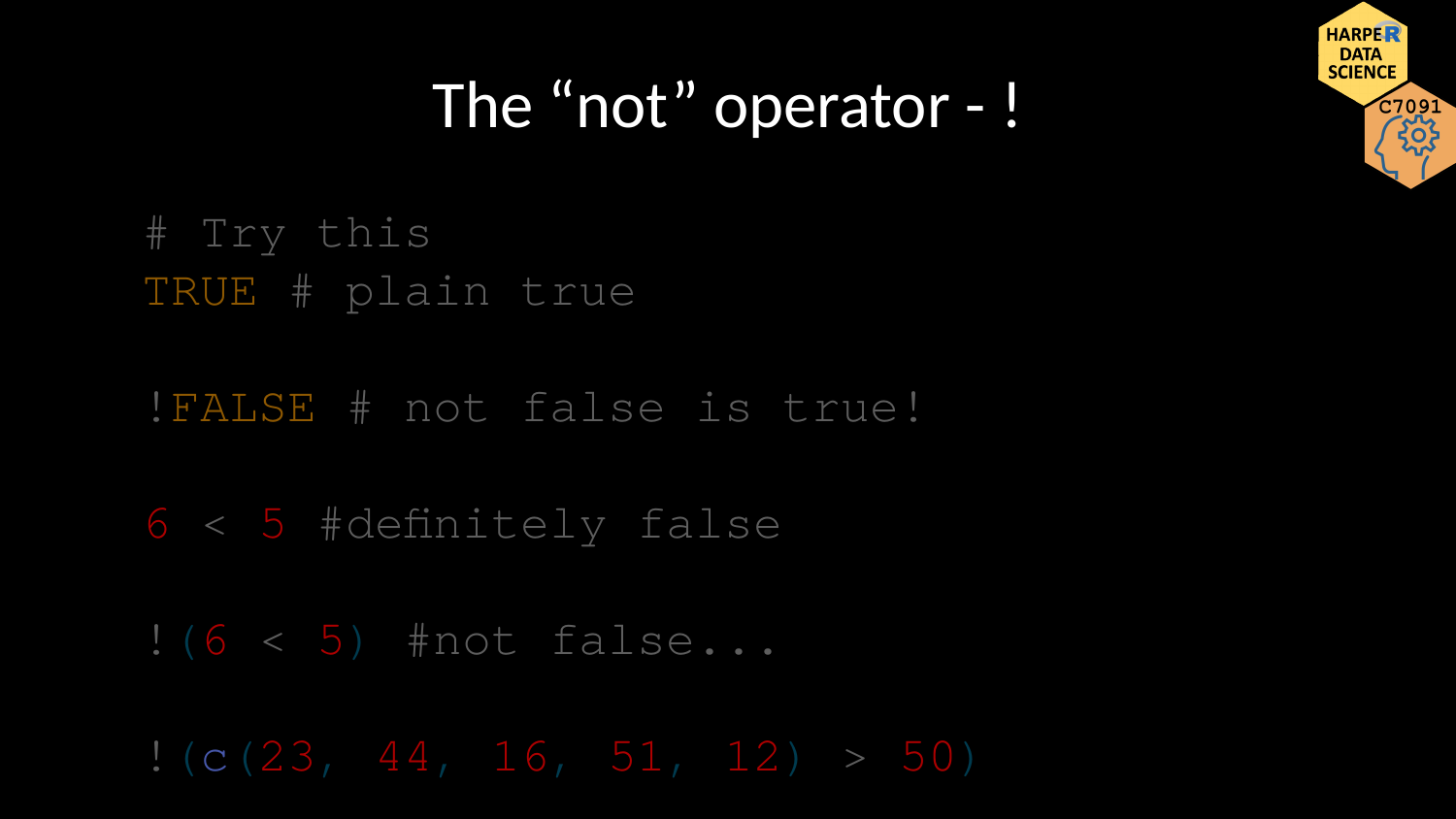

# The “not” operator - !
# Try this TRUE # plain true !FALSE # not false is true! 6 < 5 #definitely false !(6 < 5) #not false... !(c(23, 44, 16, 51, 12) > 50)